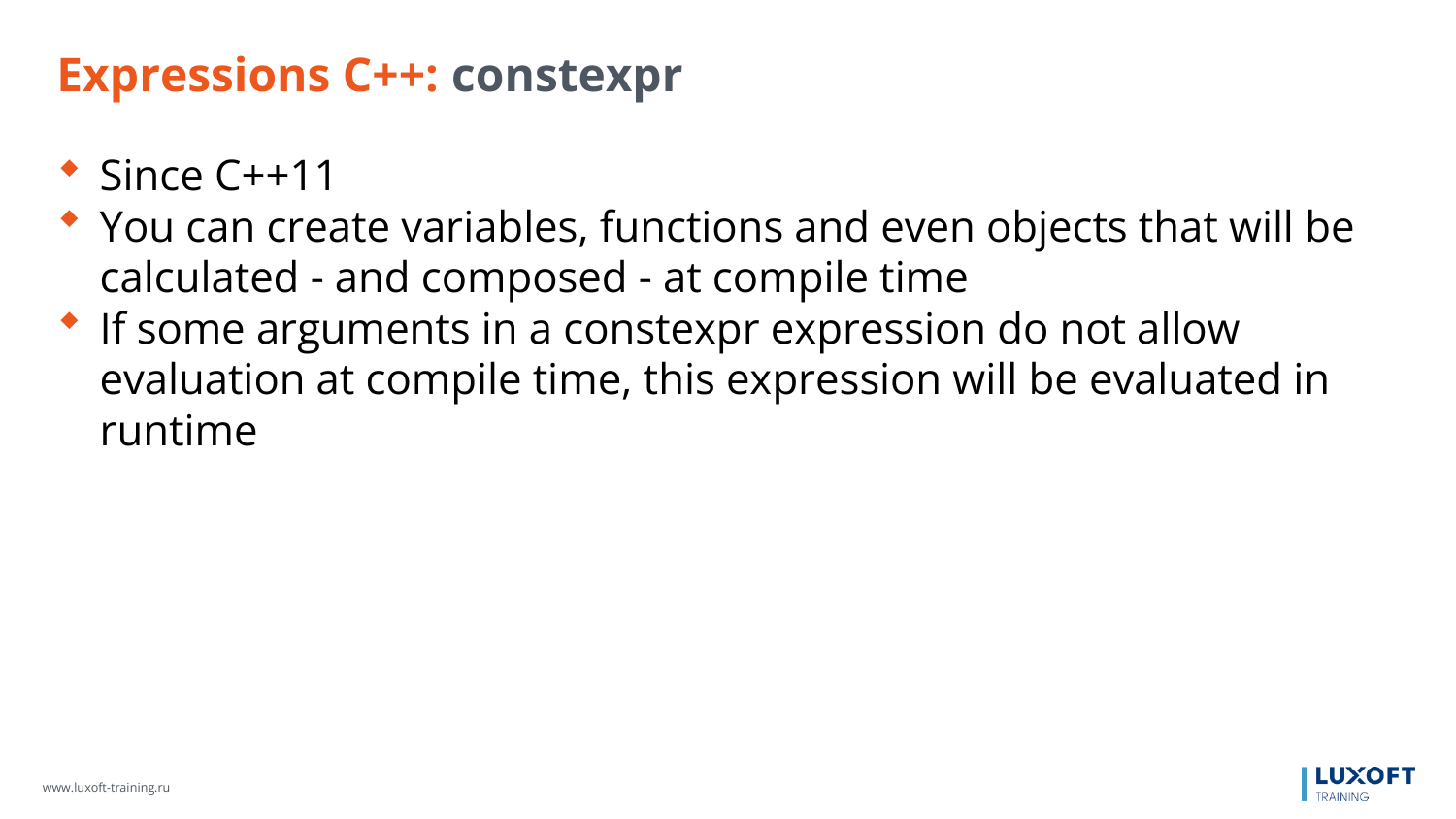

Expressions C++: constexpr
Since C++11
You can create variables, functions and even objects that will be calculated - and composed - at compile time
If some arguments in a constexpr expression do not allow evaluation at compile time, this expression will be evaluated in runtime